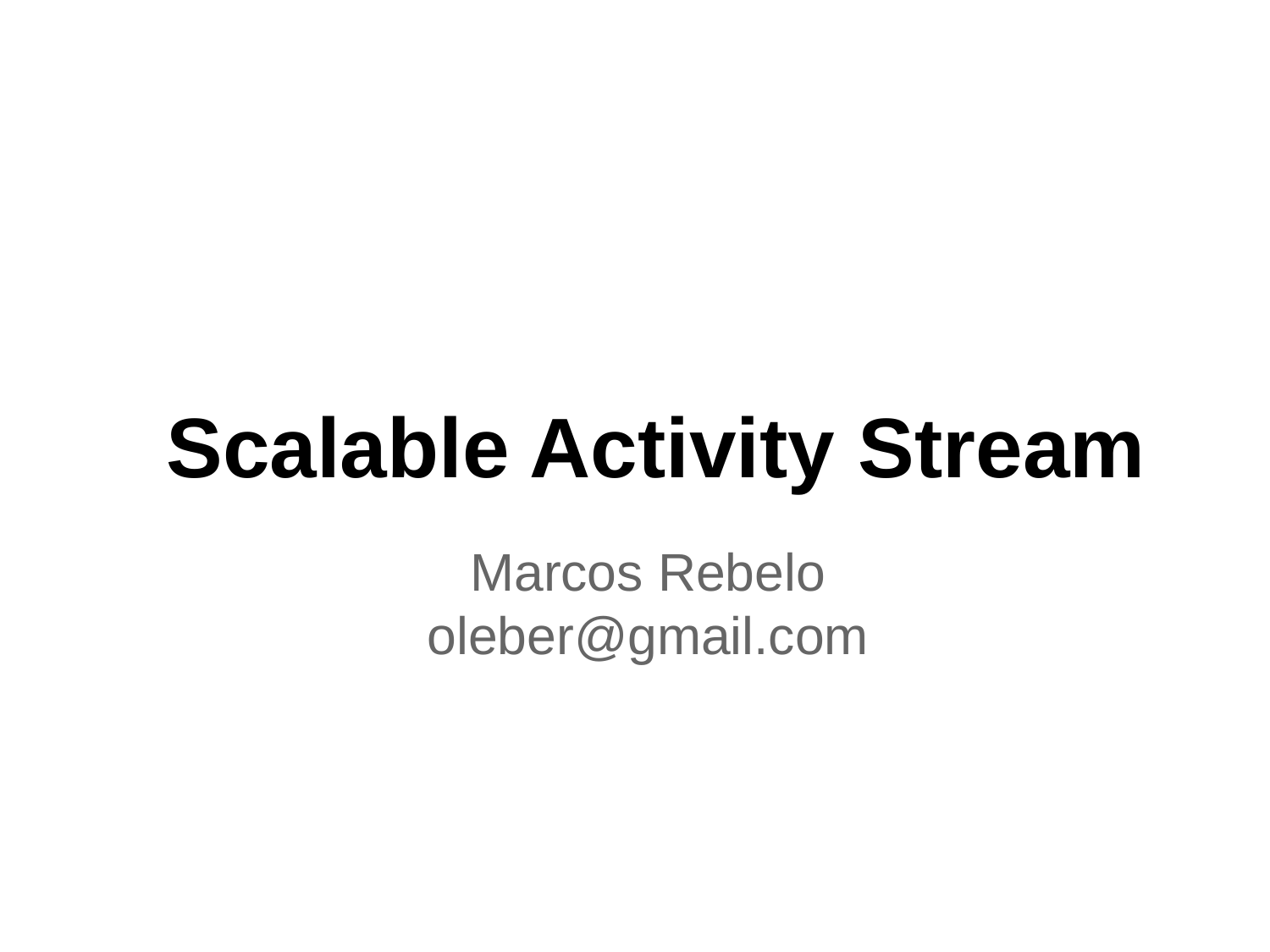

# Scalable Activity Stream
Marcos Rebelo
oleber@gmail.com